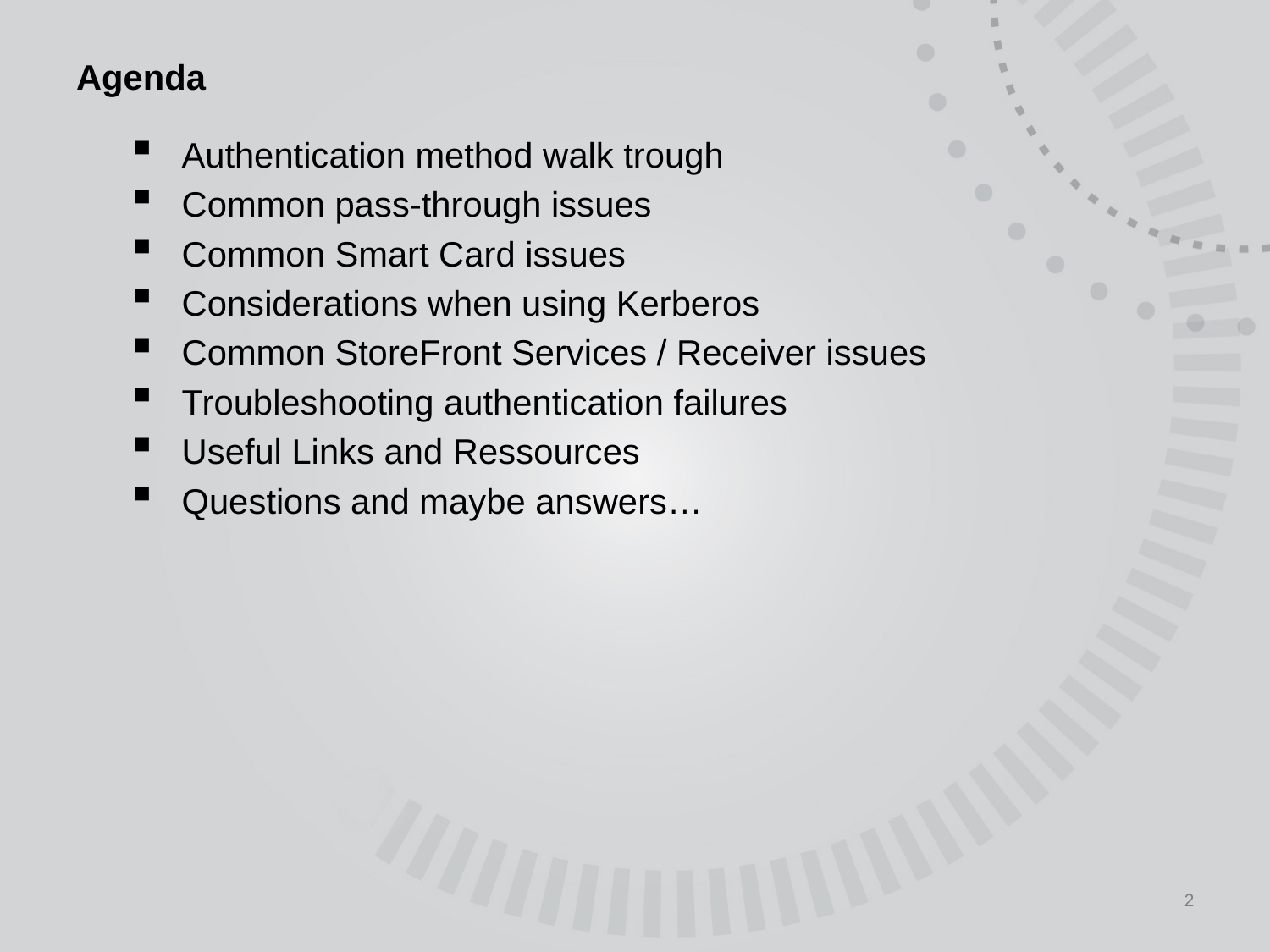

# Agenda
Authentication method walk trough
Common pass-through issues
Common Smart Card issues
Considerations when using Kerberos
Common StoreFront Services / Receiver issues
Troubleshooting authentication failures
Useful Links and Ressources
Questions and maybe answers…

2